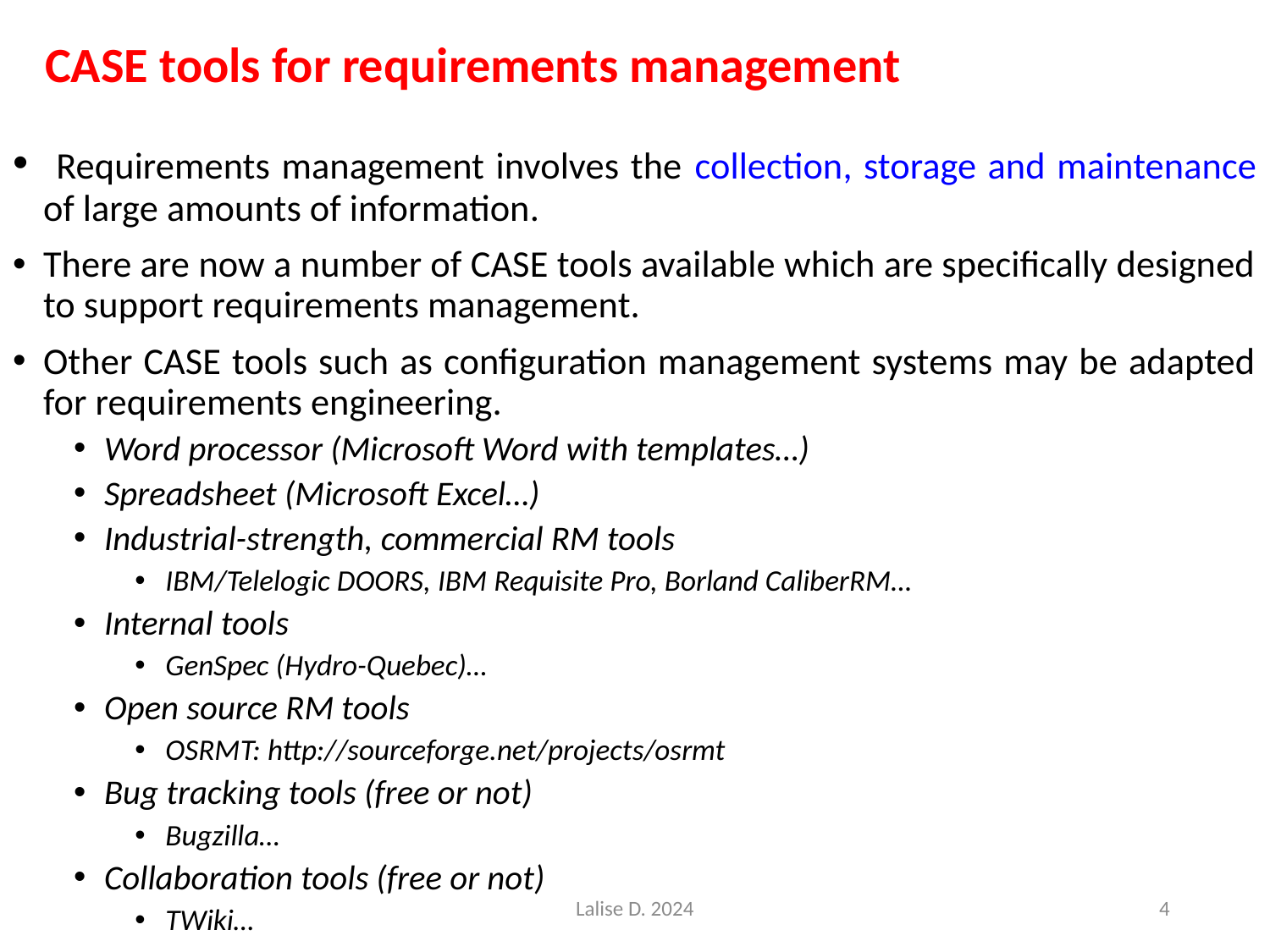

# CASE tools for requirements management
 Requirements management involves the collection, storage and maintenance of large amounts of information.
There are now a number of CASE tools available which are specifically designed to support requirements management.
Other CASE tools such as configuration management systems may be adapted for requirements engineering.
Word processor (Microsoft Word with templates…)
Spreadsheet (Microsoft Excel…)
Industrial-strength, commercial RM tools
IBM/Telelogic DOORS, IBM Requisite Pro, Borland CaliberRM…
Internal tools
GenSpec (Hydro-Quebec)…
Open source RM tools
OSRMT: http://sourceforge.net/projects/osrmt
Bug tracking tools (free or not)
Bugzilla…
Collaboration tools (free or not)
TWiki…

Lalise D. 2024
4